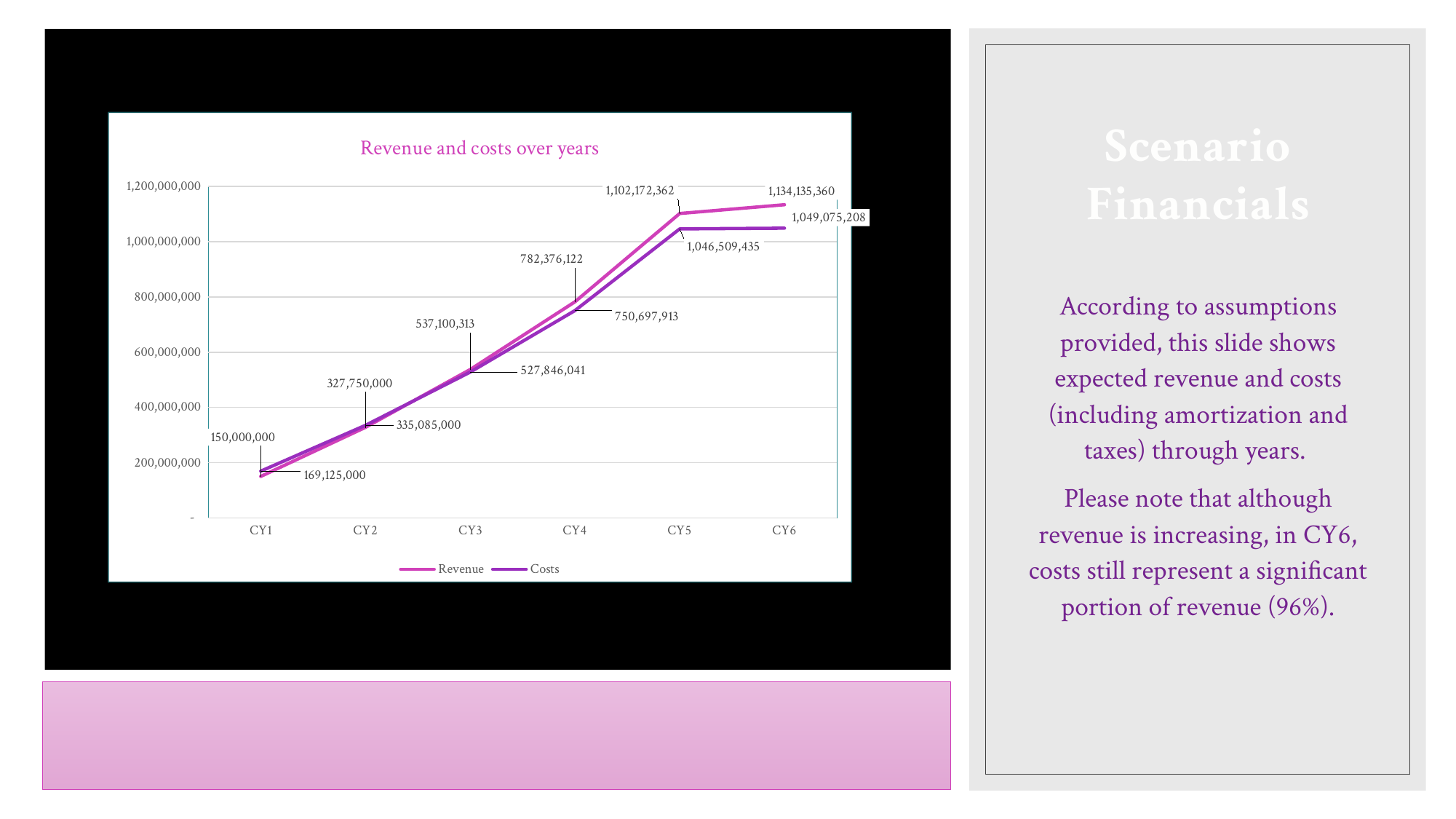

# Scenario Financials

### Chart: Revenue and costs over years

| Category | Revenue | Costs |
|---|---|---|
| CY1 | 150000000.0 | 169125000.0 |
| CY2 | 327750000.0 | 335085000.0 |
| CY3 | 537100312.5 | 527846041.40625 |
| CY4 | 782376121.8749999 | 750697912.734375 |
| CY5 | 1102172361.6914062 | 1046509434.5645508 |
| CY6 | 1134135360.1804569 | 1049075208.1669226 |
According to assumptions provided, this slide shows expected revenue and costs (including amortization and taxes) through years.
Please note that although revenue is increasing, in CY6, costs still represent a significant portion of revenue (96%).